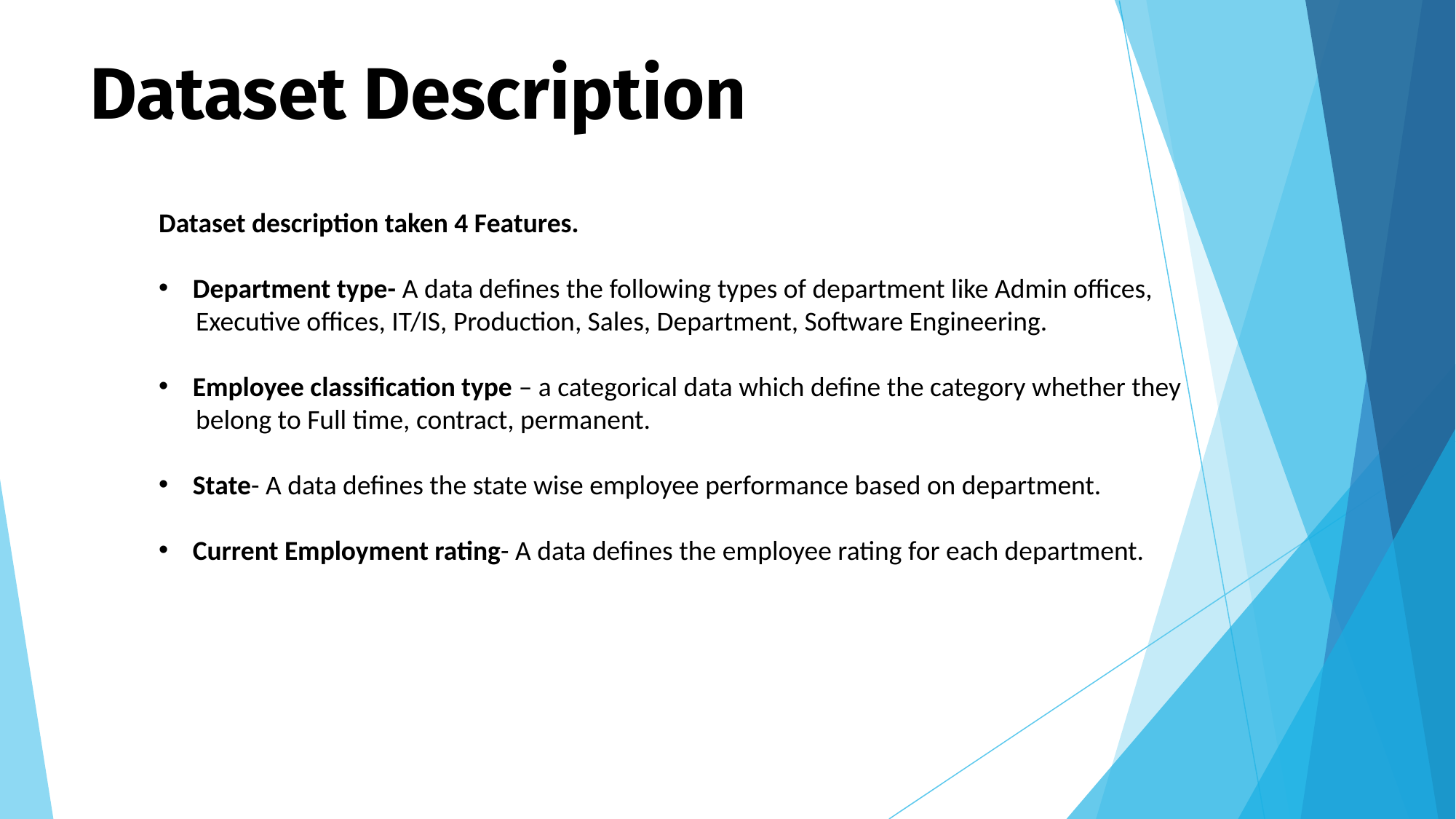

# Dataset Description
Dataset description taken 4 Features.

Department type- A data defines the following types of department like Admin offices,
      Executive offices, IT/IS, Production, Sales, Department, Software Engineering.

Employee classification type – a categorical data which define the category whether they
      belong to Full time, contract, permanent.

State- A data defines the state wise employee performance based on department.

Current Employment rating- A data defines the employee rating for each department.